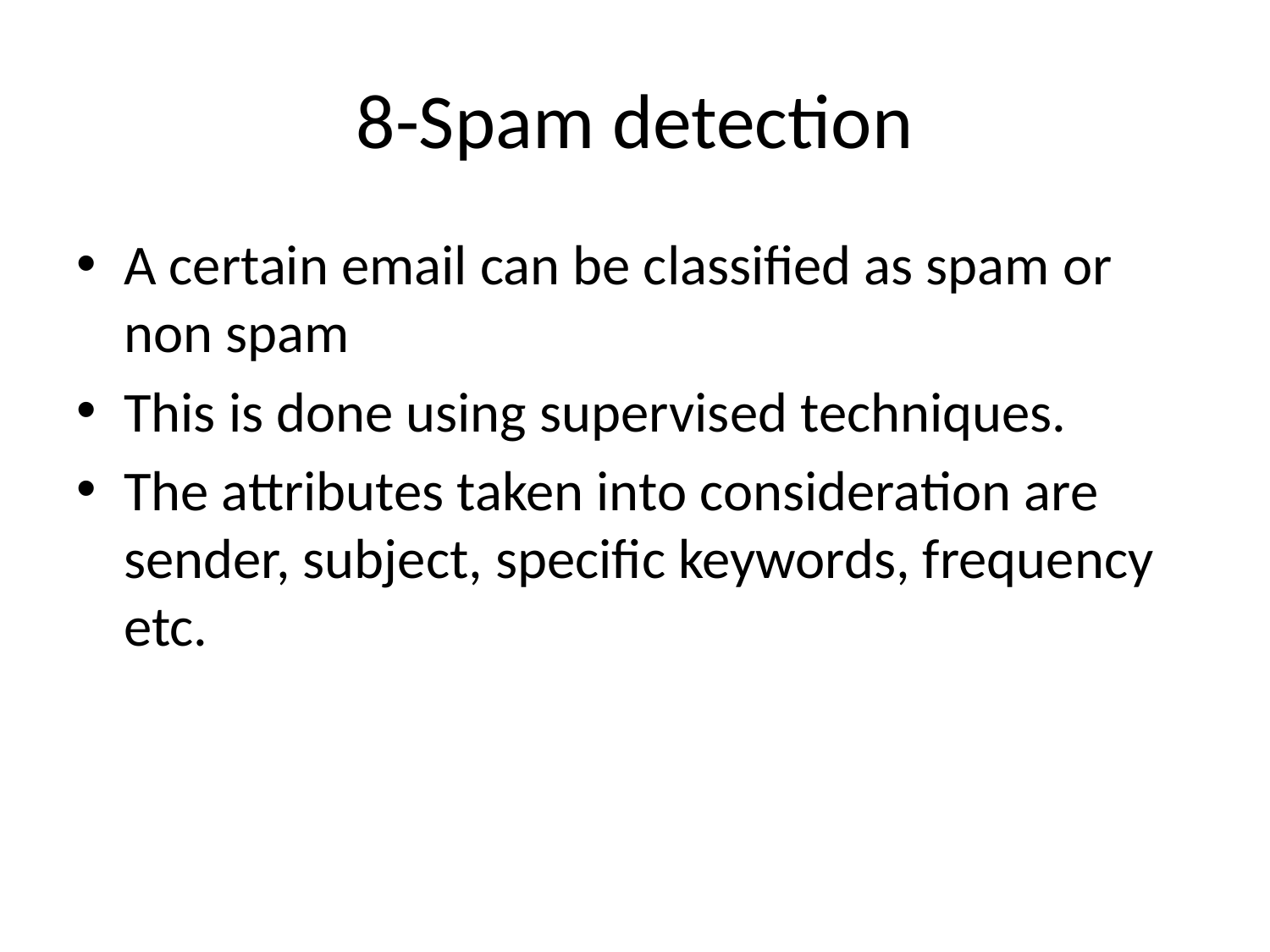

# 8-Spam detection
A certain email can be classified as spam or non spam
This is done using supervised techniques.
The attributes taken into consideration are sender, subject, specific keywords, frequency etc.